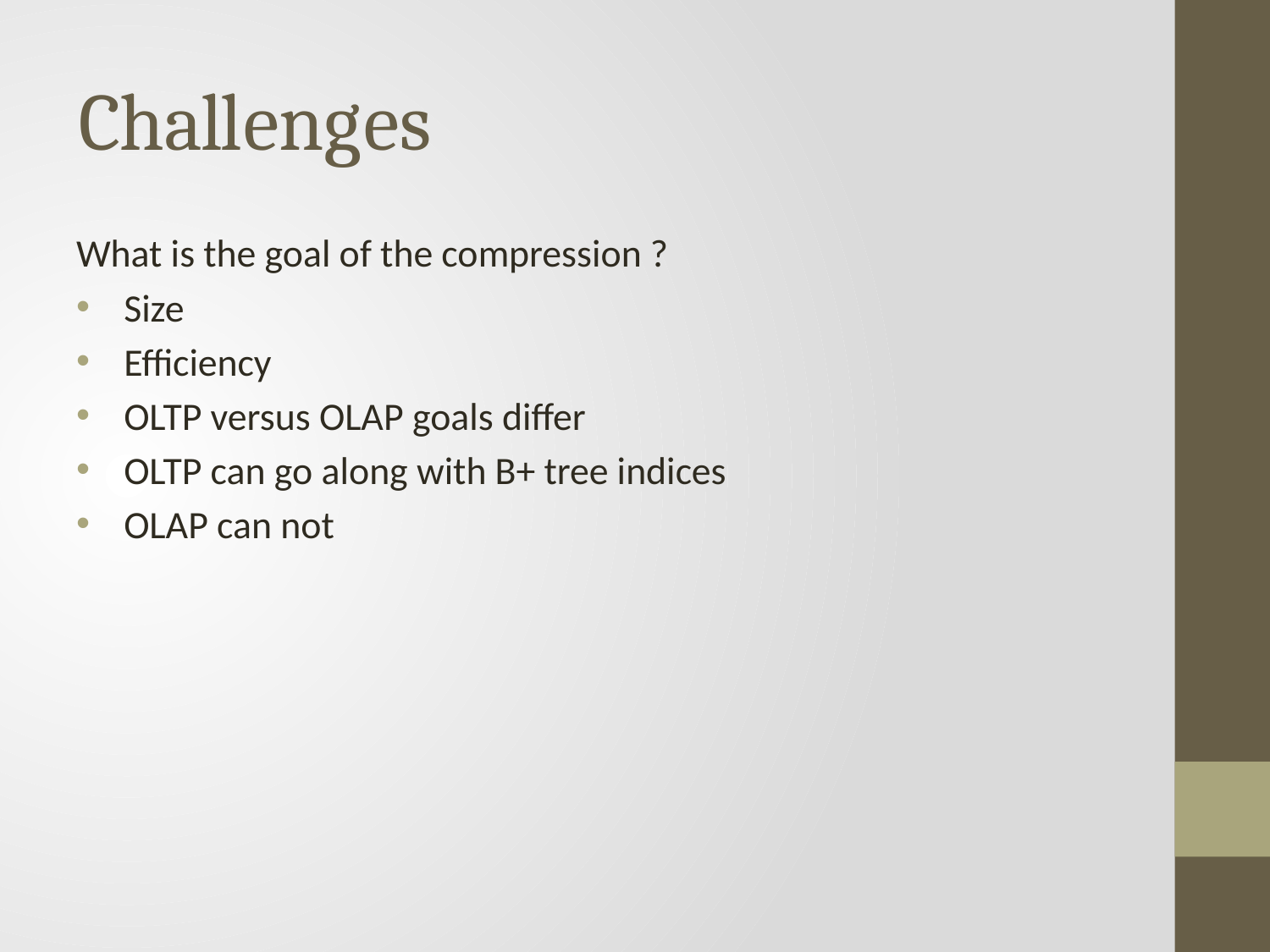

# Challenges
What is the goal of the compression ?
Size
Efficiency
OLTP versus OLAP goals differ
OLTP can go along with B+ tree indices
OLAP can not